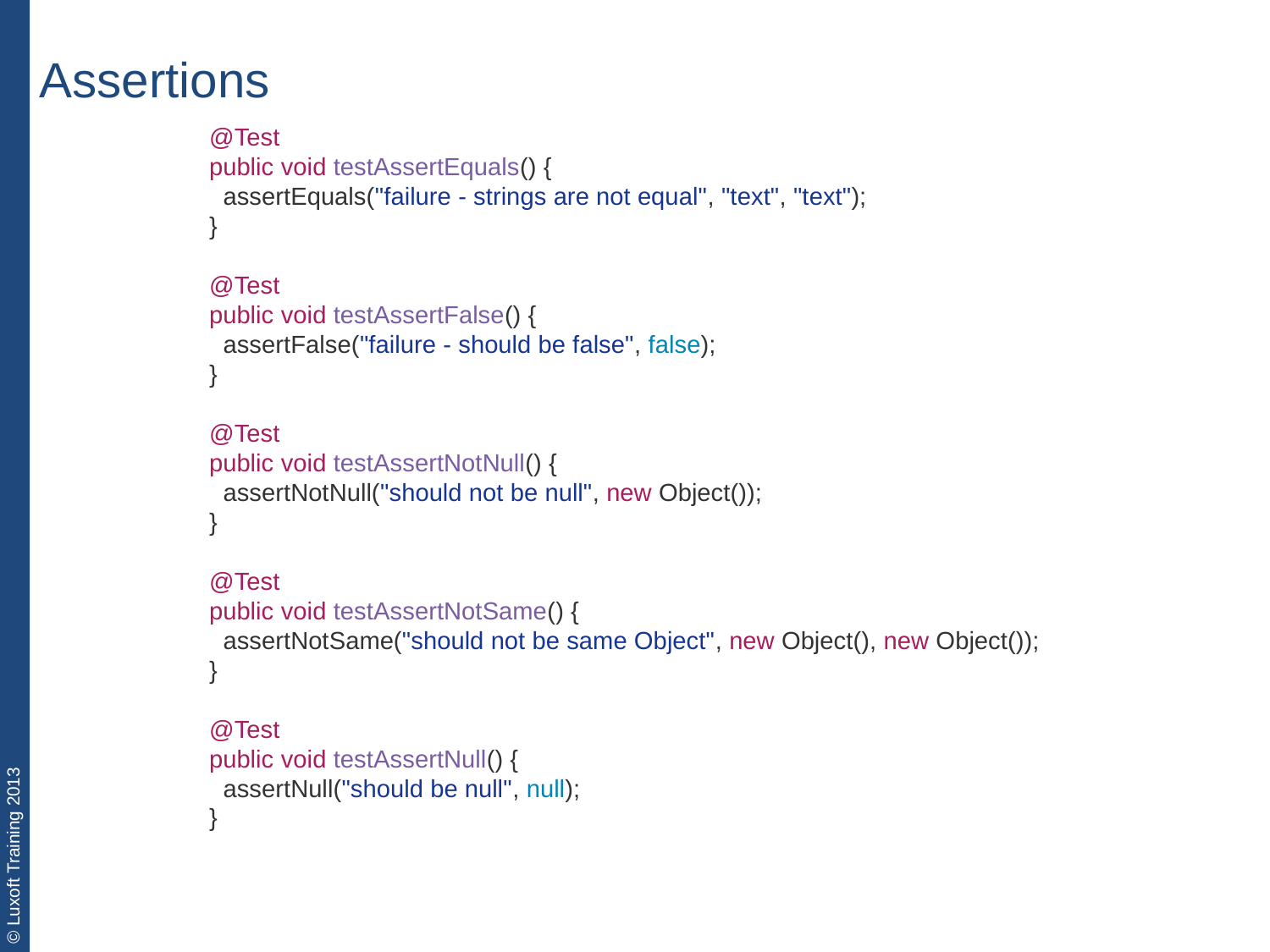

Assertions
  @Test
  public void testAssertEquals() {
    assertEquals("failure - strings are not equal", "text", "text");
  }

  @Test
  public void testAssertFalse() {
    assertFalse("failure - should be false", false);
  }

  @Test
  public void testAssertNotNull() {
    assertNotNull("should not be null", new Object());
  }

  @Test
  public void testAssertNotSame() {
    assertNotSame("should not be same Object", new Object(), new Object());
  }

  @Test
  public void testAssertNull() {
    assertNull("should be null", null);
  }
23
|  |
| --- |